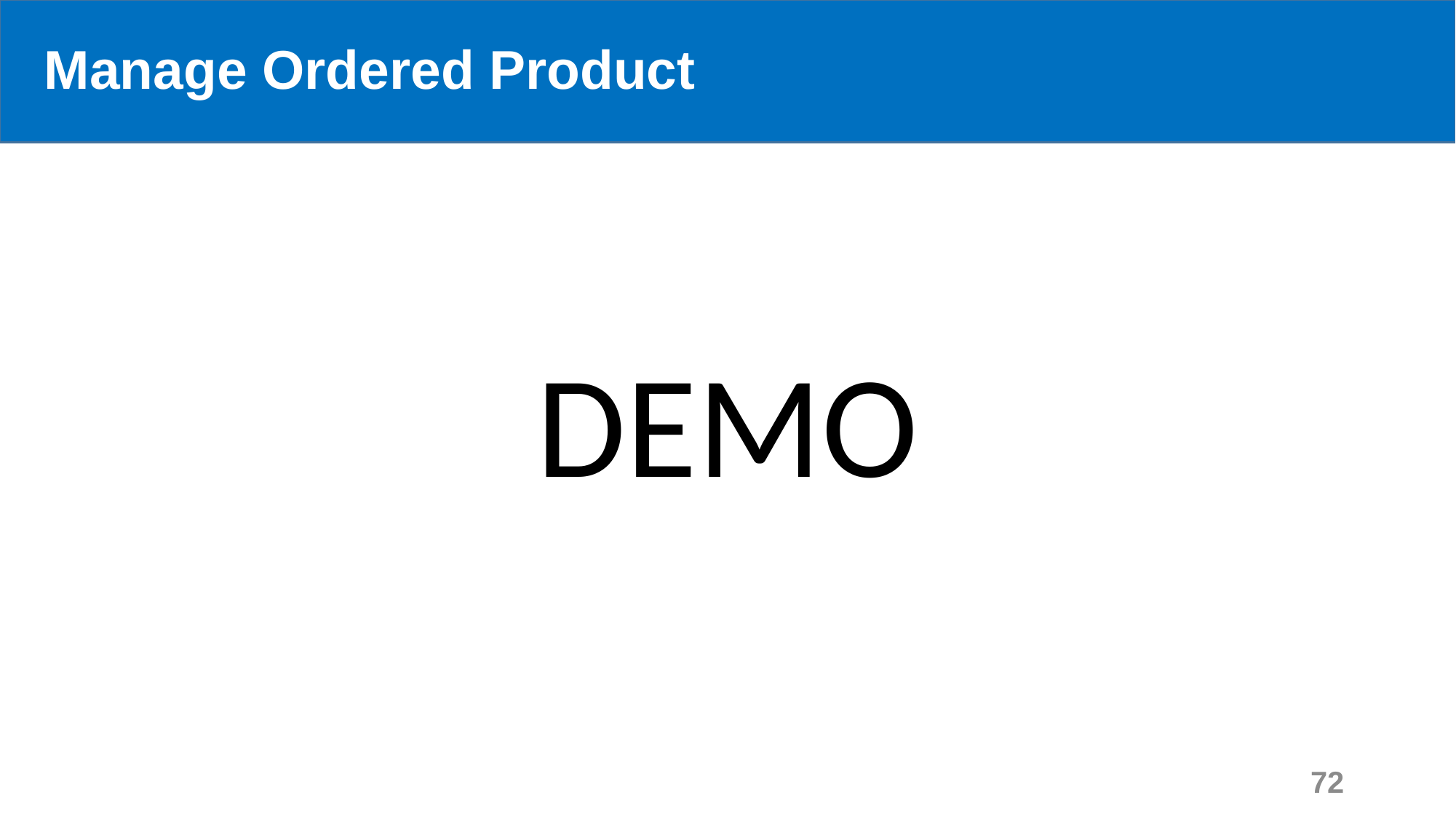

Manage Ordered Product
# Outline
DEMO
72